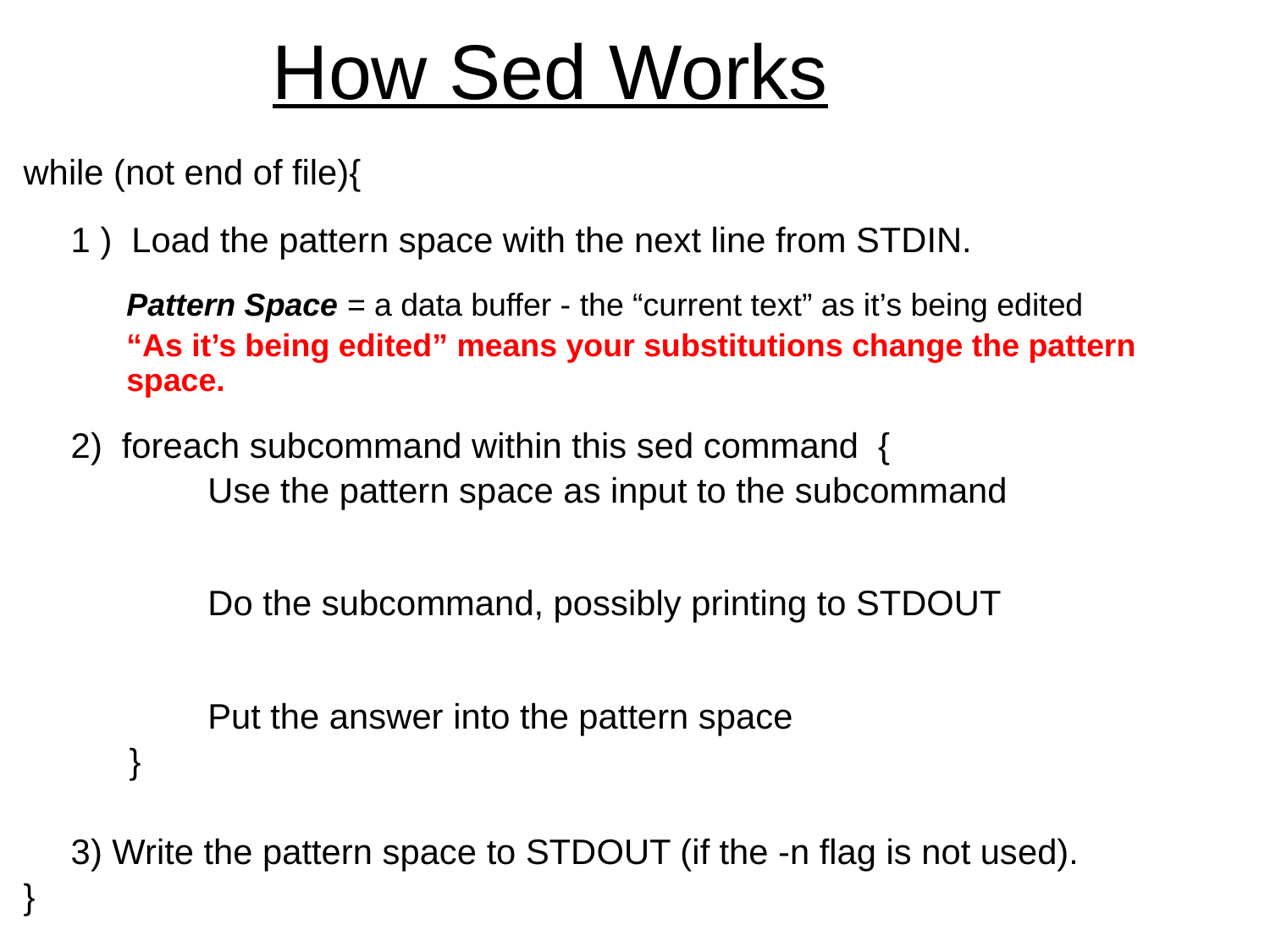

# How Sed Works
while (not end of file){

	1 )  Load the pattern space with the next line from STDIN.

	Pattern Space = a data buffer - the “current text” as it’s being edited
	“As it’s being edited” means your substitutions change the pattern space.

	2)  foreach subcommand within this sed command  {
           	 Use the pattern space as input to the subcommand

           	 Do the subcommand, possibly printing to STDOUT

		 Put the answer into the pattern space
	      }

	3) Write the pattern space to STDOUT (if the -n flag is not used).
}